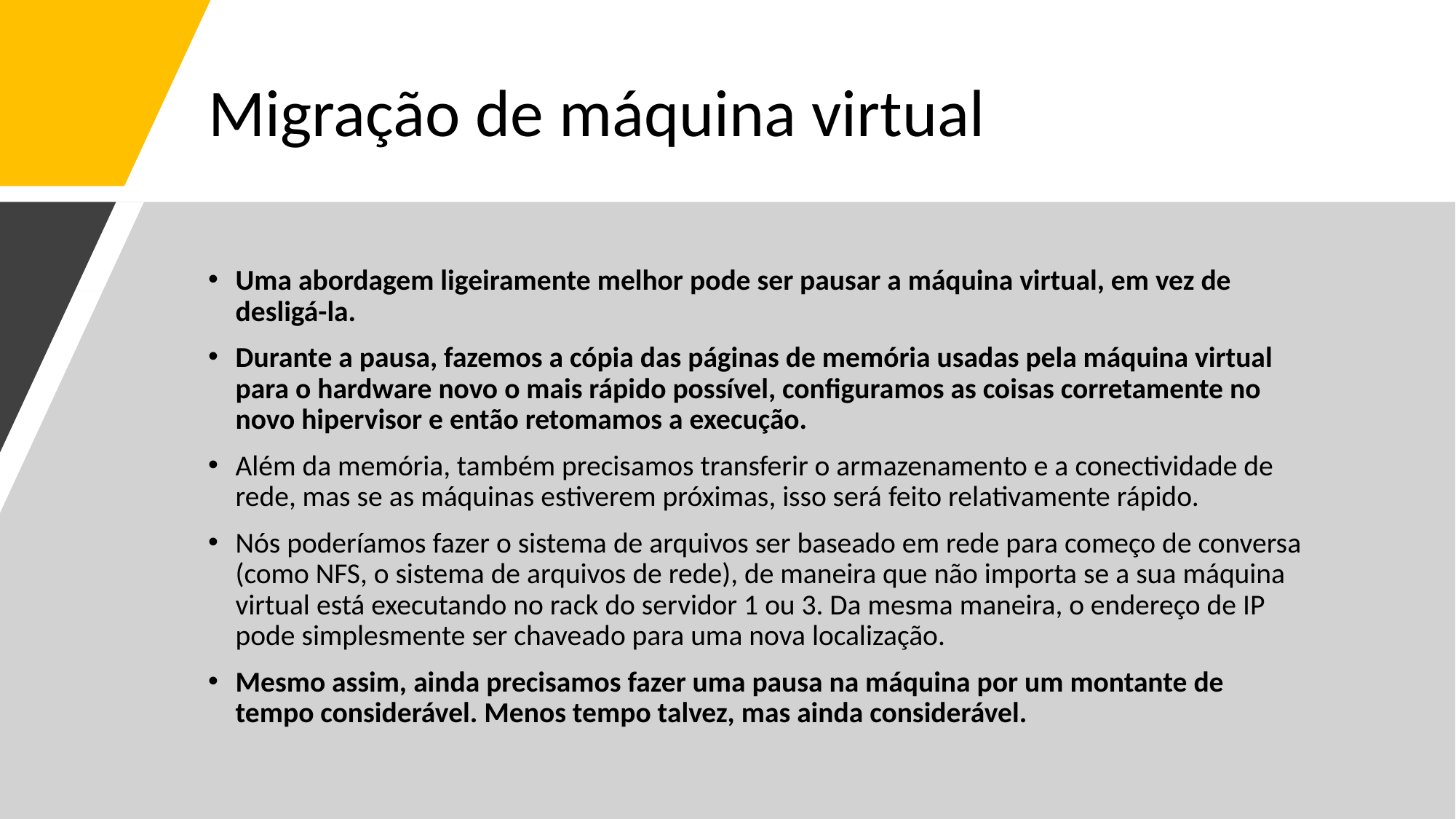

# Migração de máquina virtual

Uma abordagem ligeiramente melhor pode ser pausar a máquina virtual, em vez de desligá-la.
Durante a pausa, fazemos a cópia das páginas de memória usadas pela máquina virtual para o hardware novo o mais rápido possível, configuramos as coisas corretamente no novo hipervisor e então retomamos a execução.
Além da memória, também precisamos transferir o armazenamento e a conectividade de rede, mas se as máquinas estiverem próximas, isso será feito relativamente rápido.
Nós poderíamos fazer o sistema de arquivos ser baseado em rede para começo de conversa (como NFS, o sistema de arquivos de rede), de maneira que não importa se a sua máquina virtual está executando no rack do servidor 1 ou 3. Da mesma maneira, o endereço de IP pode simplesmente ser chaveado para uma nova localização.
Mesmo assim, ainda precisamos fazer uma pausa na máquina por um montante de tempo considerável. Menos tempo talvez, mas ainda considerável.